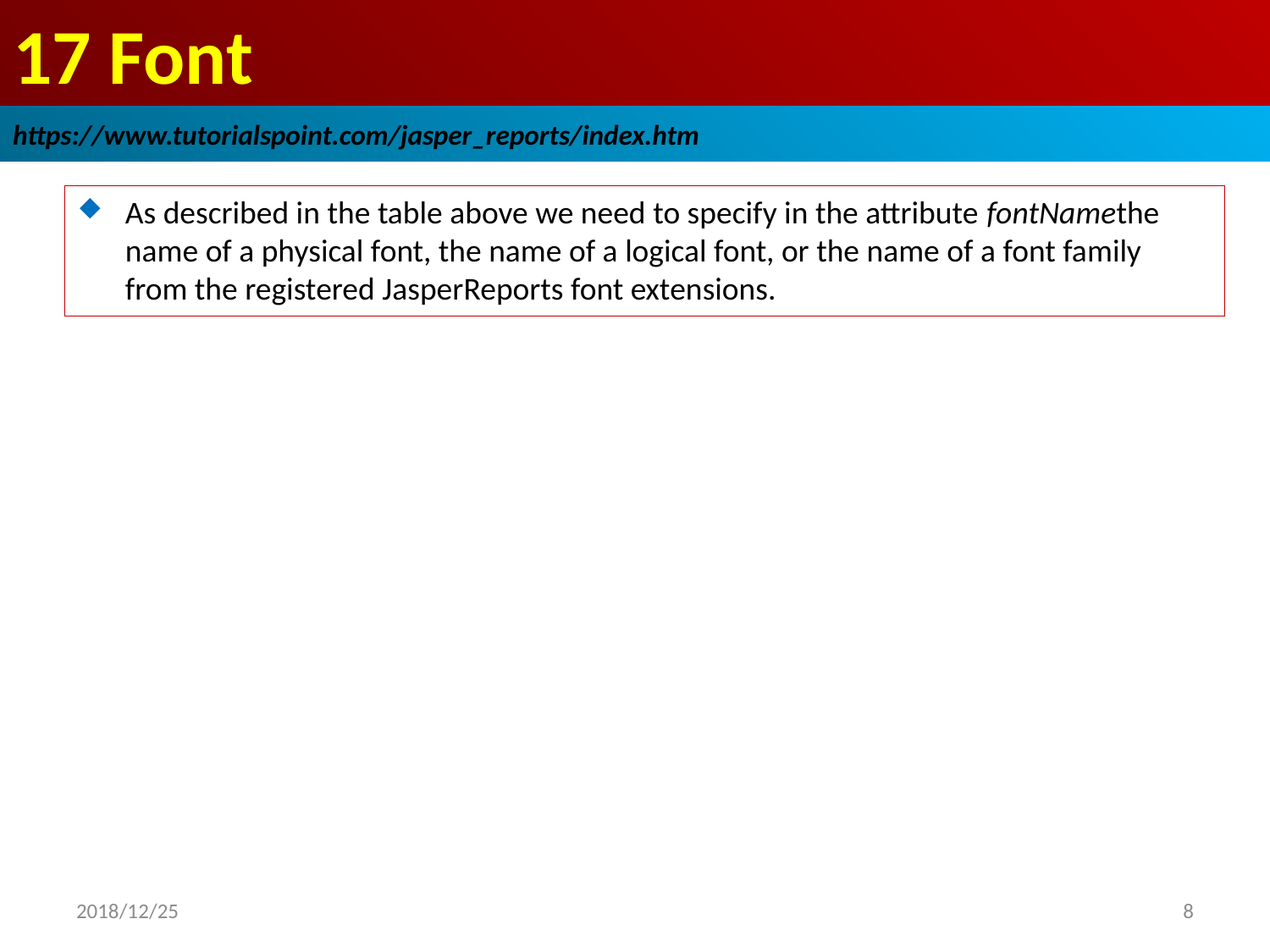

# 17 Font
https://www.tutorialspoint.com/jasper_reports/index.htm
As described in the table above we need to specify in the attribute fontNamethe name of a physical font, the name of a logical font, or the name of a font family from the registered JasperReports font extensions.
2018/12/25
8